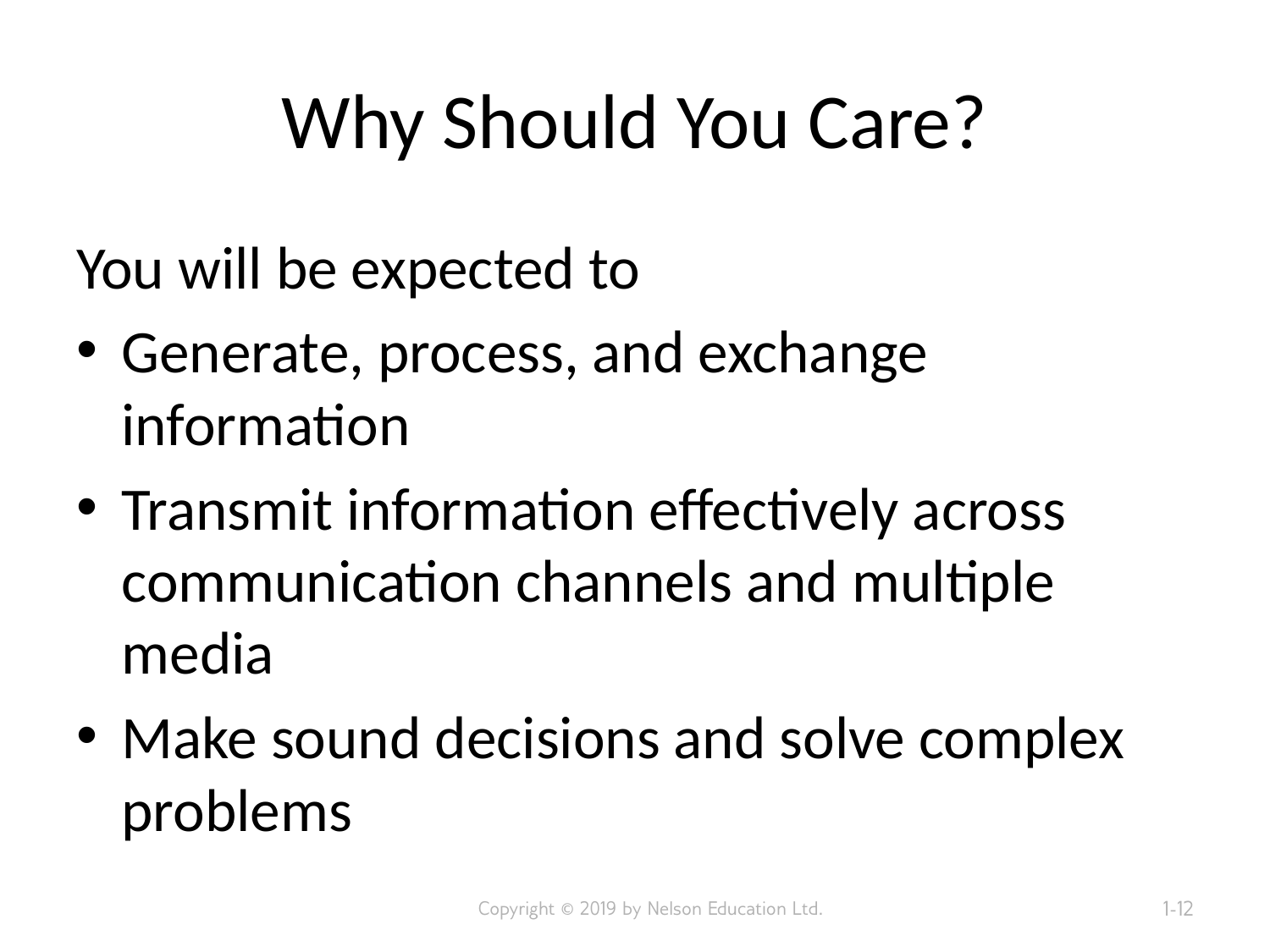

# Why Should You Care?
You will be expected to
Generate, process, and exchange information
Transmit information effectively across communication channels and multiple media
Make sound decisions and solve complex problems

Copyright © 2019 by Nelson Education Ltd.
1-12